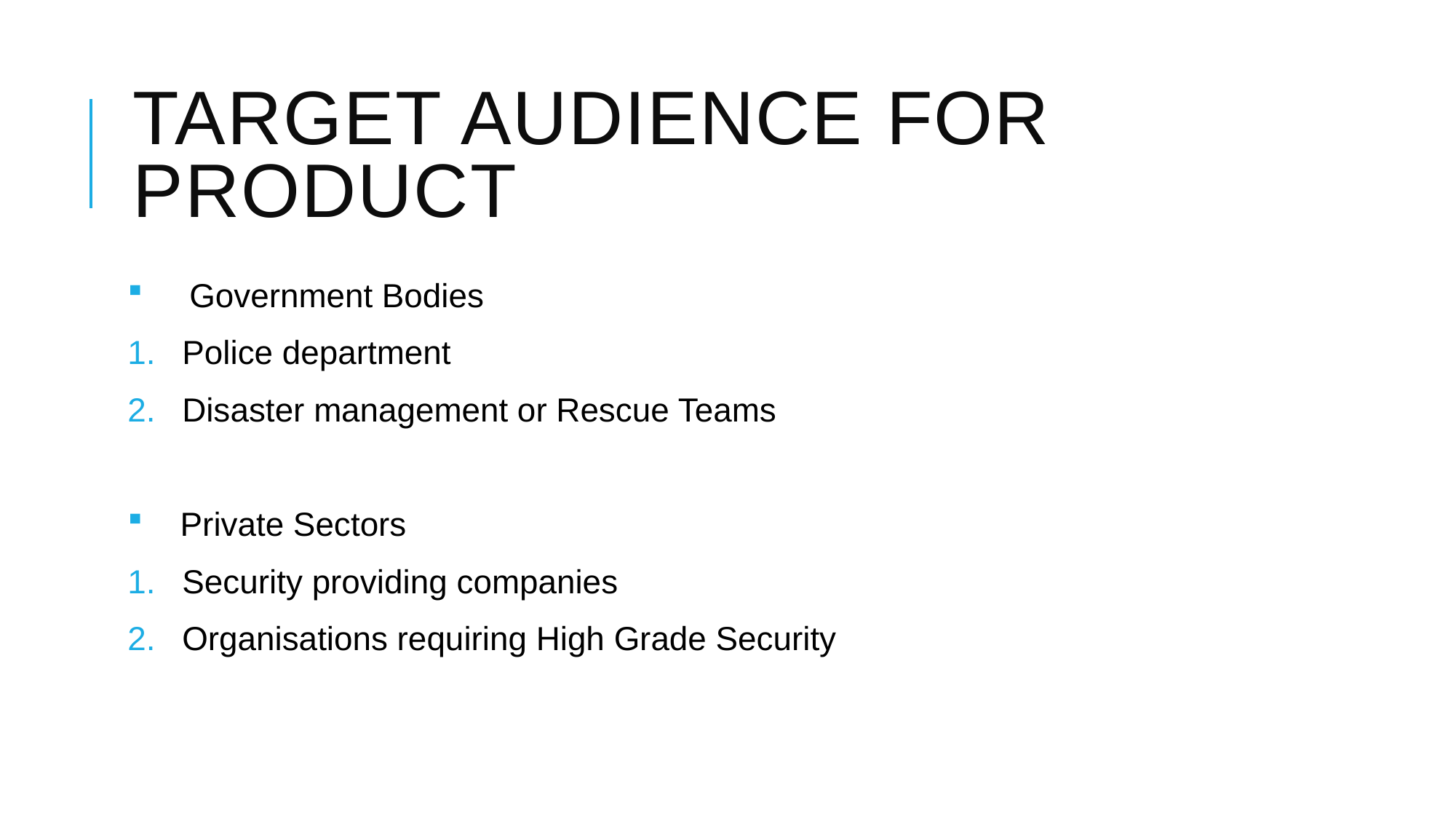

# Target audience for product
     Government Bodies
Police department
Disaster management or Rescue Teams

    Private Sectors
Security providing companies
Organisations requiring High Grade Security